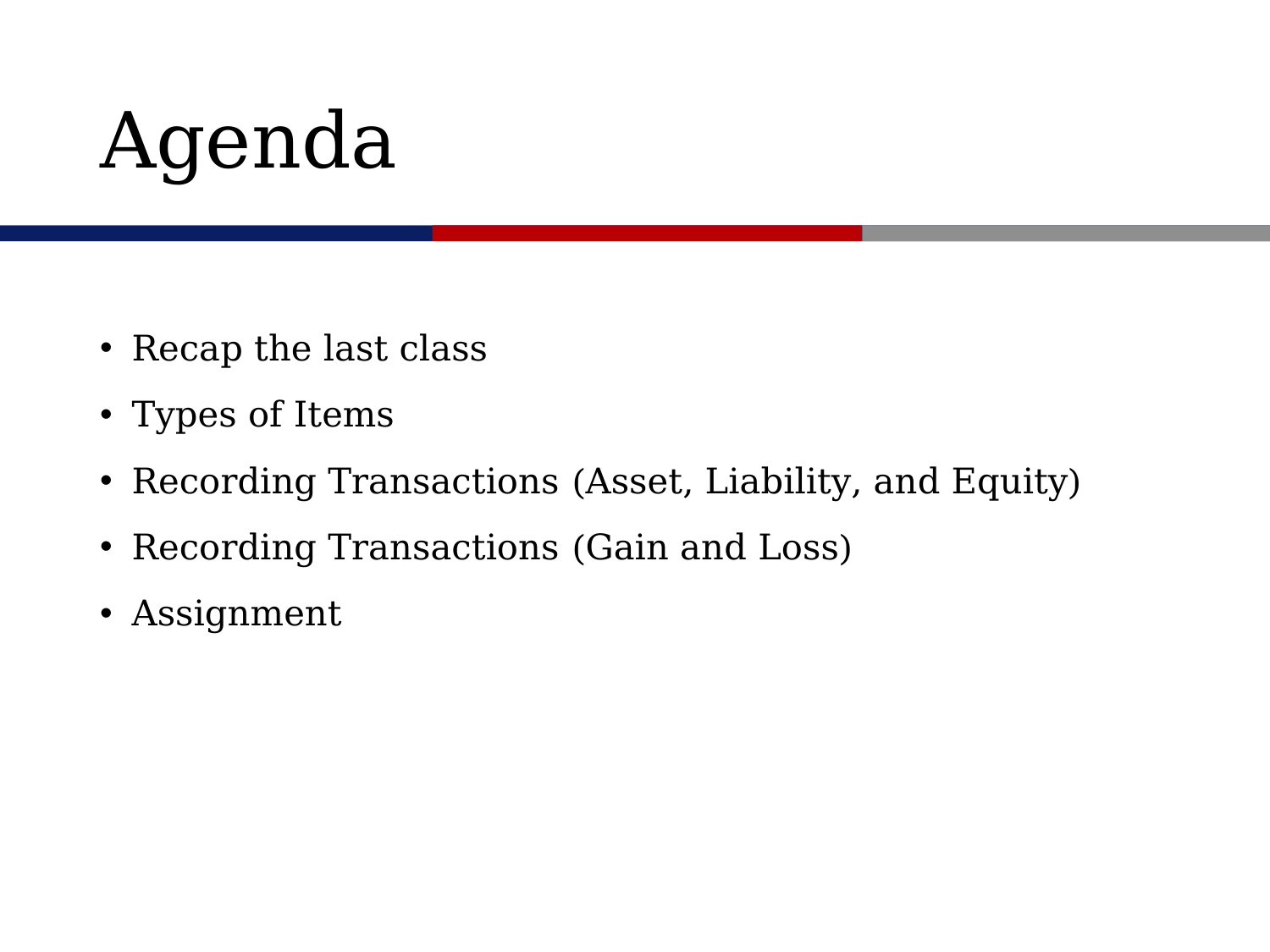

# Agenda

Recap the last class
Types of Items
Recording Transactions (Asset, Liability, and Equity)
Recording Transactions (Gain and Loss)
Assignment